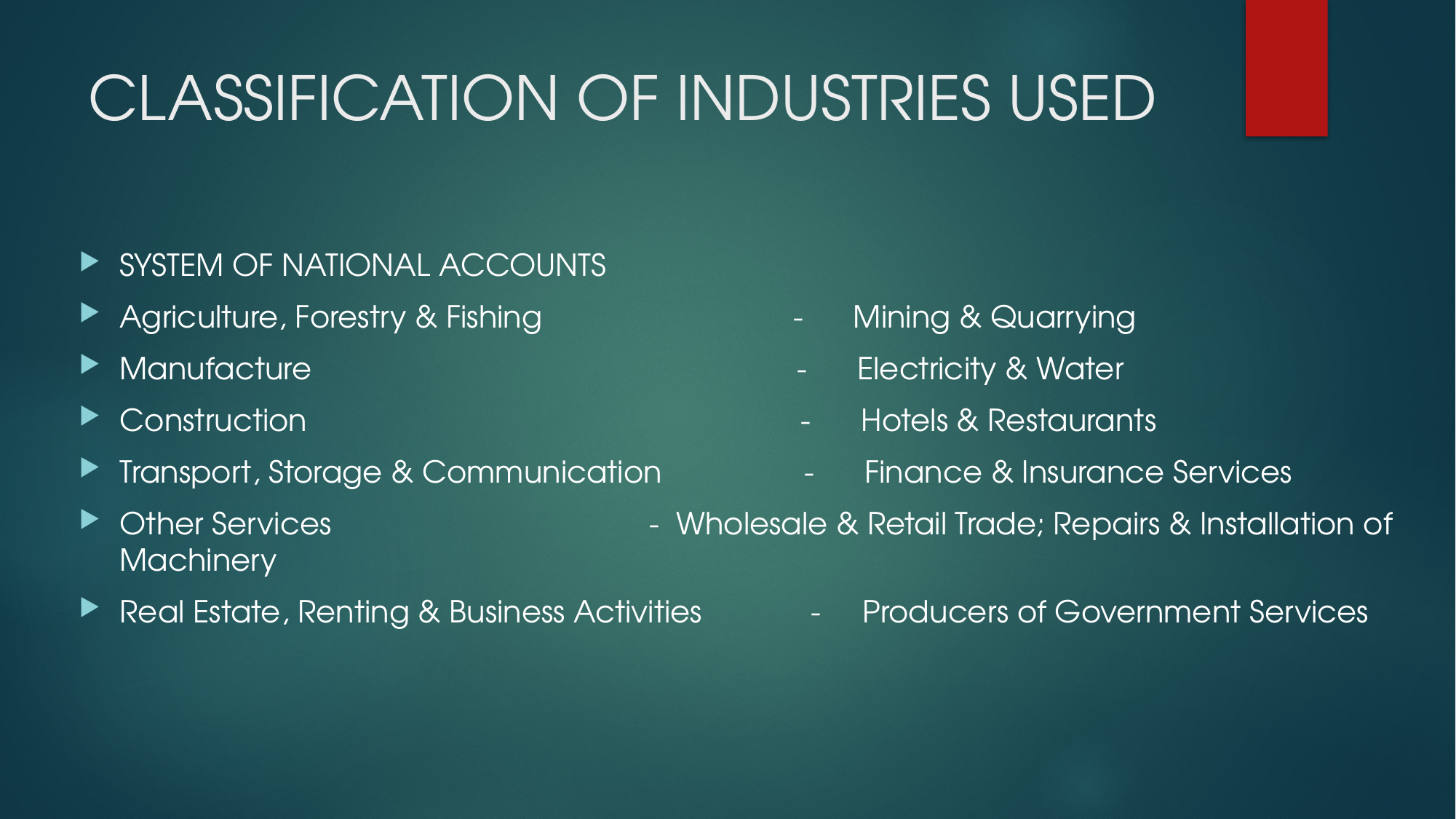

# CLASSIFICATION OF INDUSTRIES USED
SYSTEM OF NATIONAL ACCOUNTS
Agriculture, Forestry & Fishing                              -      Mining & Quarrying
Manufacture                                                          -      Electricity & Water
Construction                                                           -      Hotels & Restaurants
Transport, Storage & Communication                 -      Finance & Insurance Services
Other Services                                      -  Wholesale & Retail Trade; Repairs & Installation of Machinery
Real Estate, Renting & Business Activities             -     Producers of Government Services